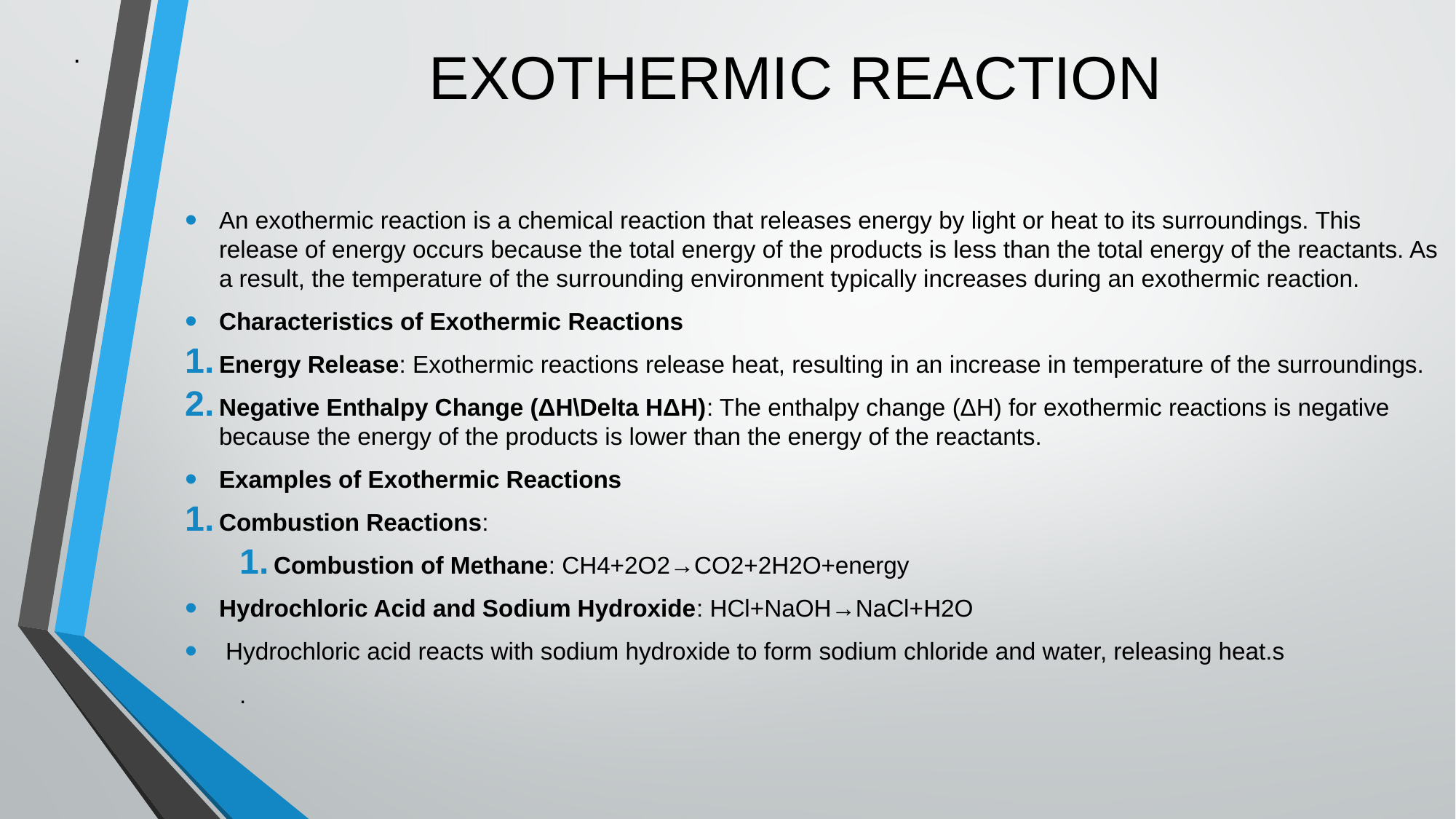

# EXOTHERMIC REACTION
.

.

An exothermic reaction is a chemical reaction that releases energy by light or heat to its surroundings. This release of energy occurs because the total energy of the products is less than the total energy of the reactants. As a result, the temperature of the surrounding environment typically increases during an exothermic reaction.
Characteristics of Exothermic Reactions
Energy Release: Exothermic reactions release heat, resulting in an increase in temperature of the surroundings.
Negative Enthalpy Change (ΔH\Delta HΔH): The enthalpy change (ΔH) for exothermic reactions is negative because the energy of the products is lower than the energy of the reactants.
Examples of Exothermic Reactions
Combustion Reactions:
Combustion of Methane: CH4+2O2→CO2+2H2O+energy
Hydrochloric Acid and Sodium Hydroxide: HCl+NaOH→NaCl+H2O
 Hydrochloric acid reacts with sodium hydroxide to form sodium chloride and water, releasing heat.s
.